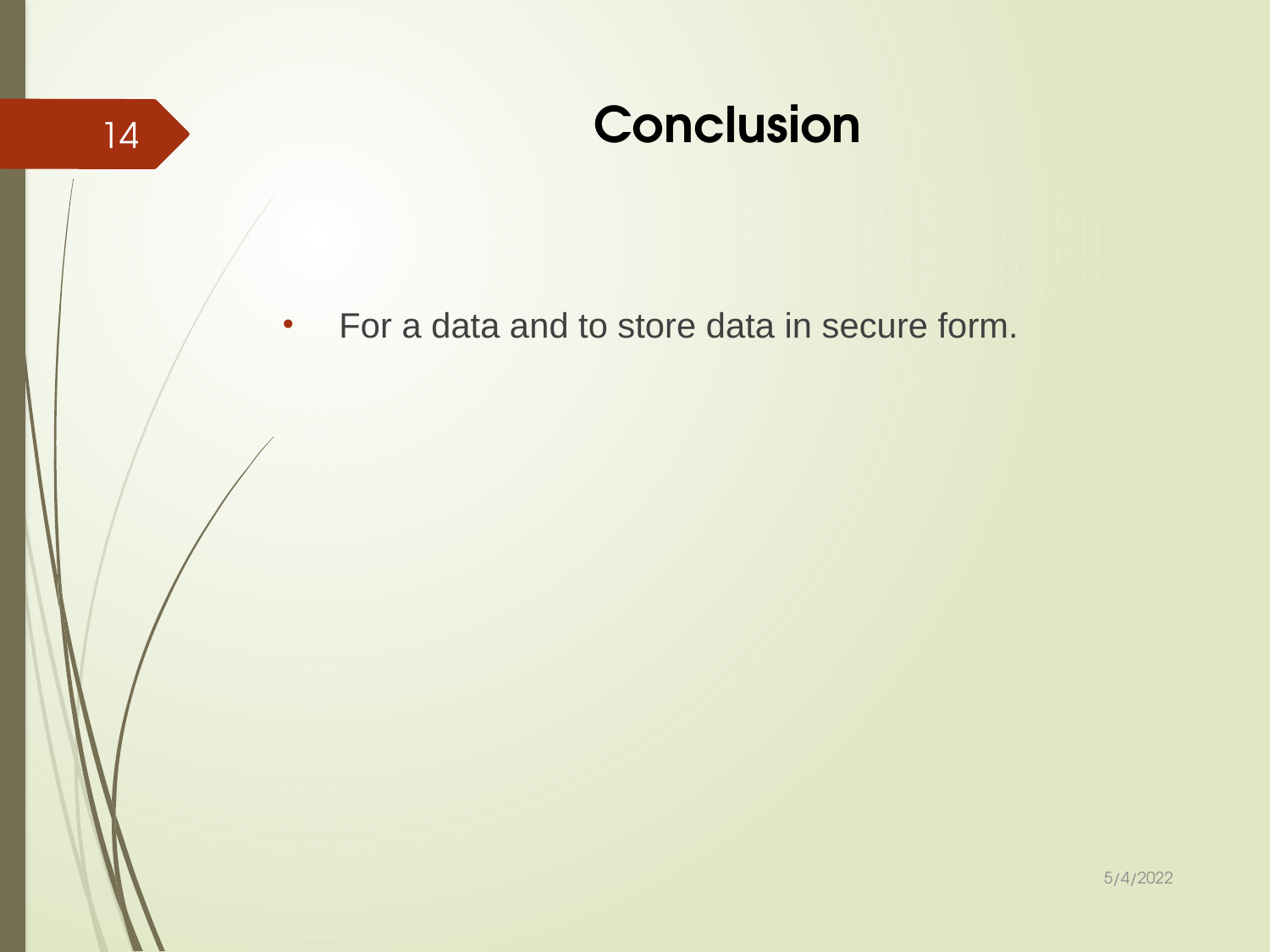

# Conclusion
14
 For a data and to store data in secure form.
5/4/2022